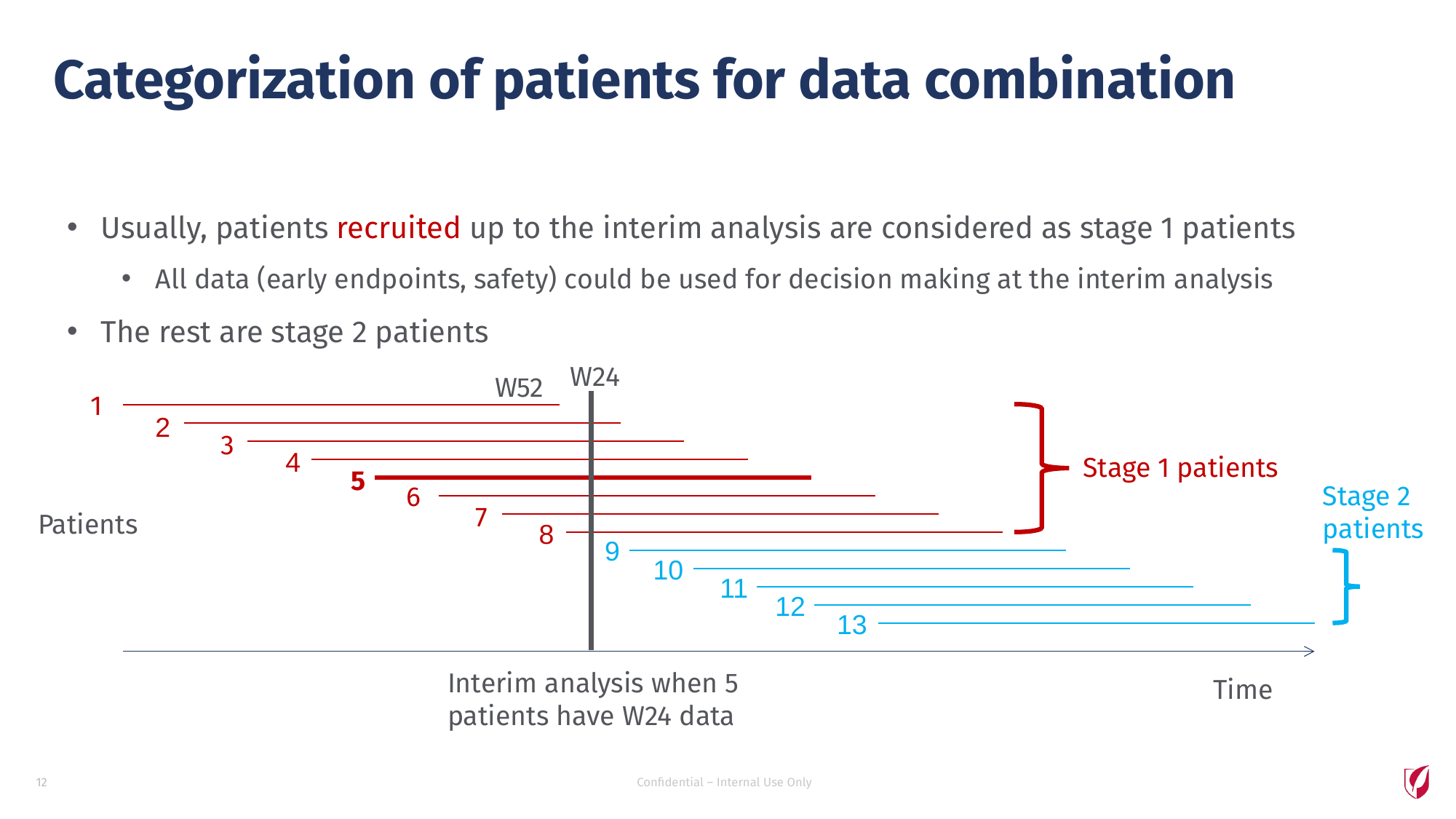

# Categorization of patients for data combination
Usually, patients recruited up to the interim analysis are considered as stage 1 patients
All data (early endpoints, safety) could be used for decision making at the interim analysis
The rest are stage 2 patients
W24
W52
1
2

3
4
Stage 1 patients
5
Stage 2 patients
6
7
Patients
8
9
10

11
12
13
Interim analysis when 5 patients have W24 data
Time